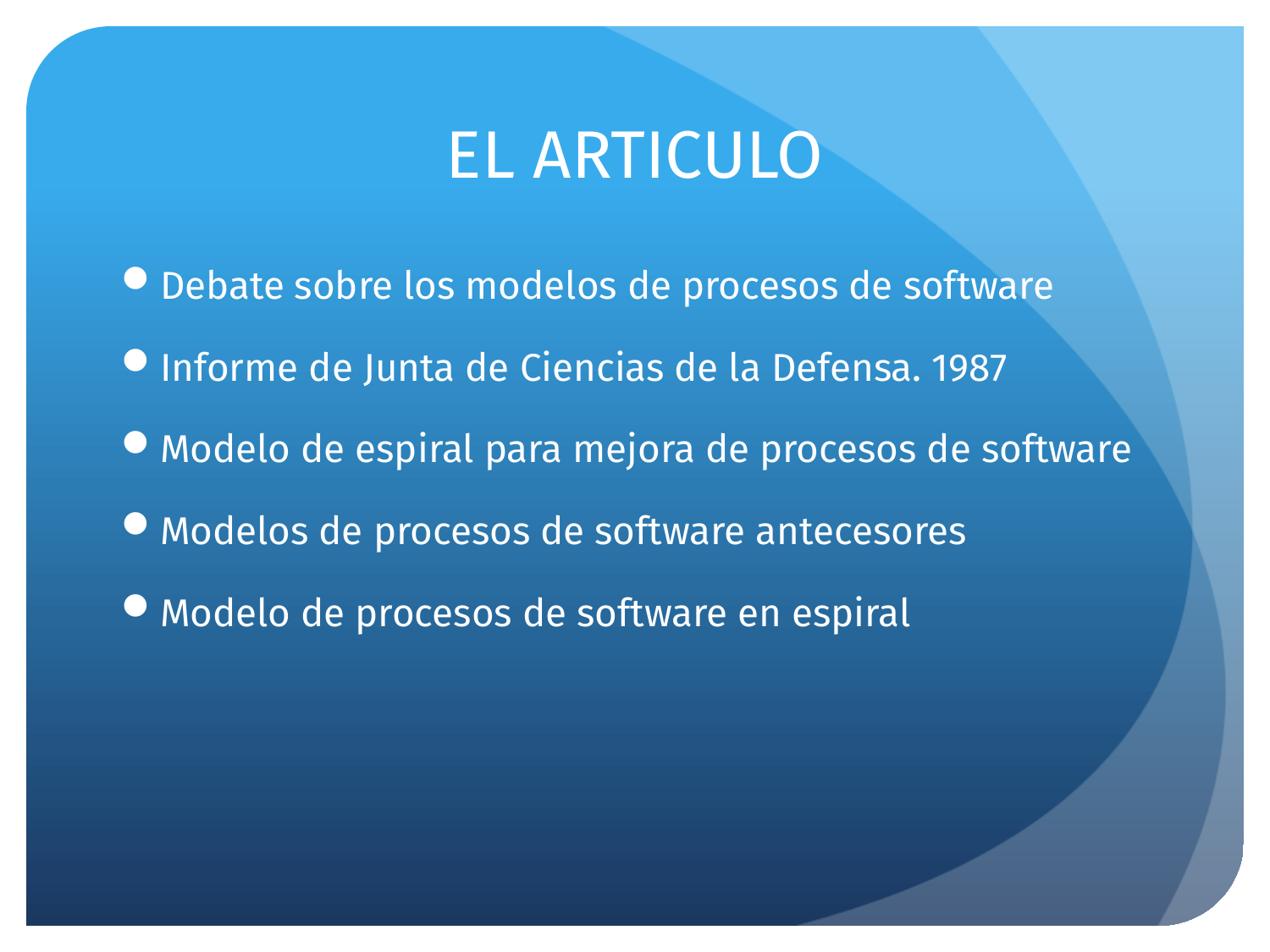

# EL ARTICULO
Debate sobre los modelos de procesos de software
Informe de Junta de Ciencias de la Defensa. 1987
Modelo de espiral para mejora de procesos de software
Modelos de procesos de software antecesores
Modelo de procesos de software en espiral